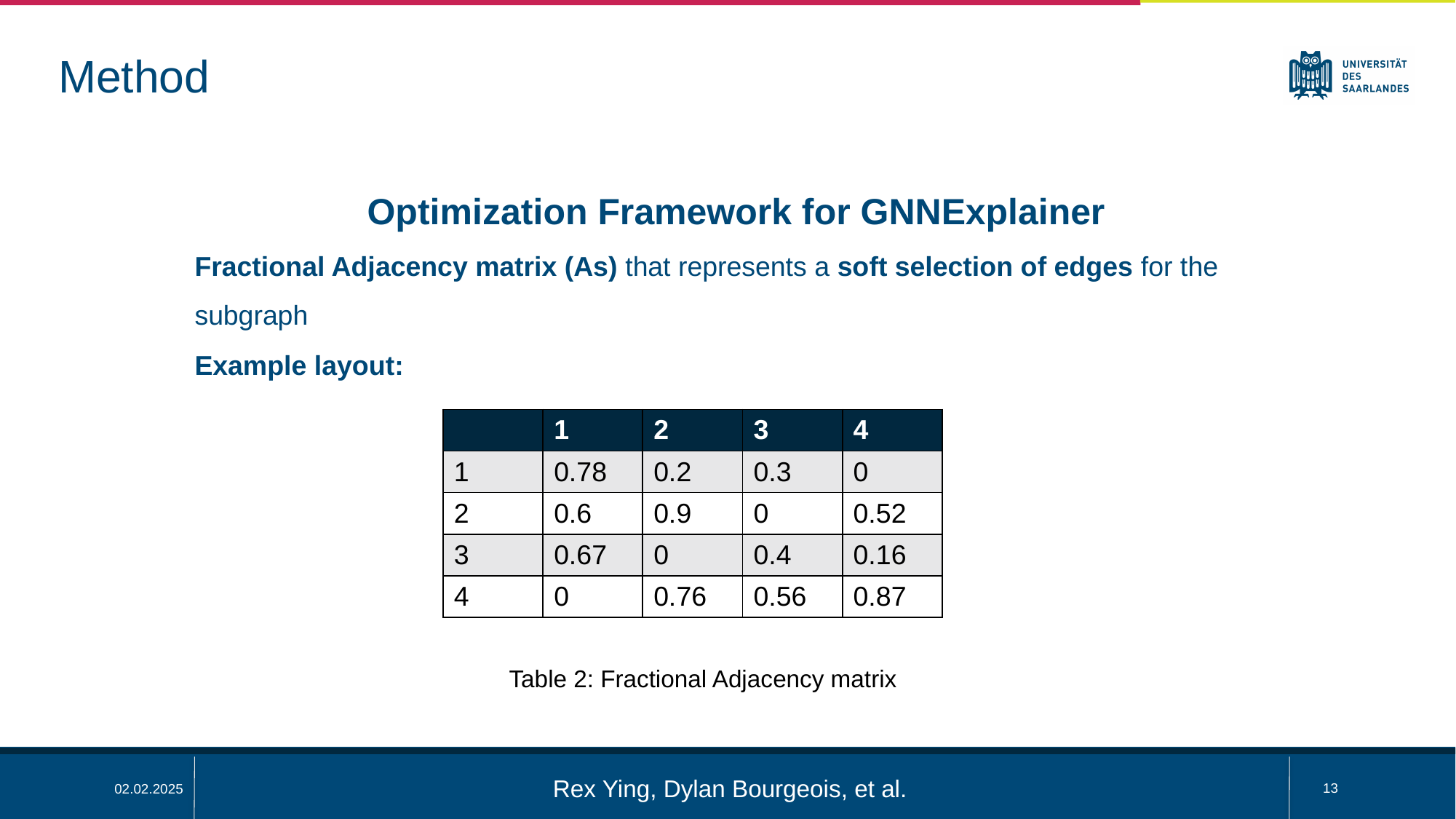

Method
Optimization Framework for GNNExplainer
Fractional Adjacency matrix (As) that represents a soft selection of edges for the subgraph
Example layout:

|  | 1 | 2 | 3 | 4 |
| --- | --- | --- | --- | --- |
| 1 | 0.78 | 0.2 | 0.3 | 0 |
| 2 | 0.6 | 0.9 | 0 | 0.52 |
| 3 | 0.67 | 0 | 0.4 | 0.16 |
| 4 | 0 | 0.76 | 0.56 | 0.87 |
Table 2: Fractional Adjacency matrix
Rex Ying, Dylan Bourgeois, et al.
13
02.02.2025